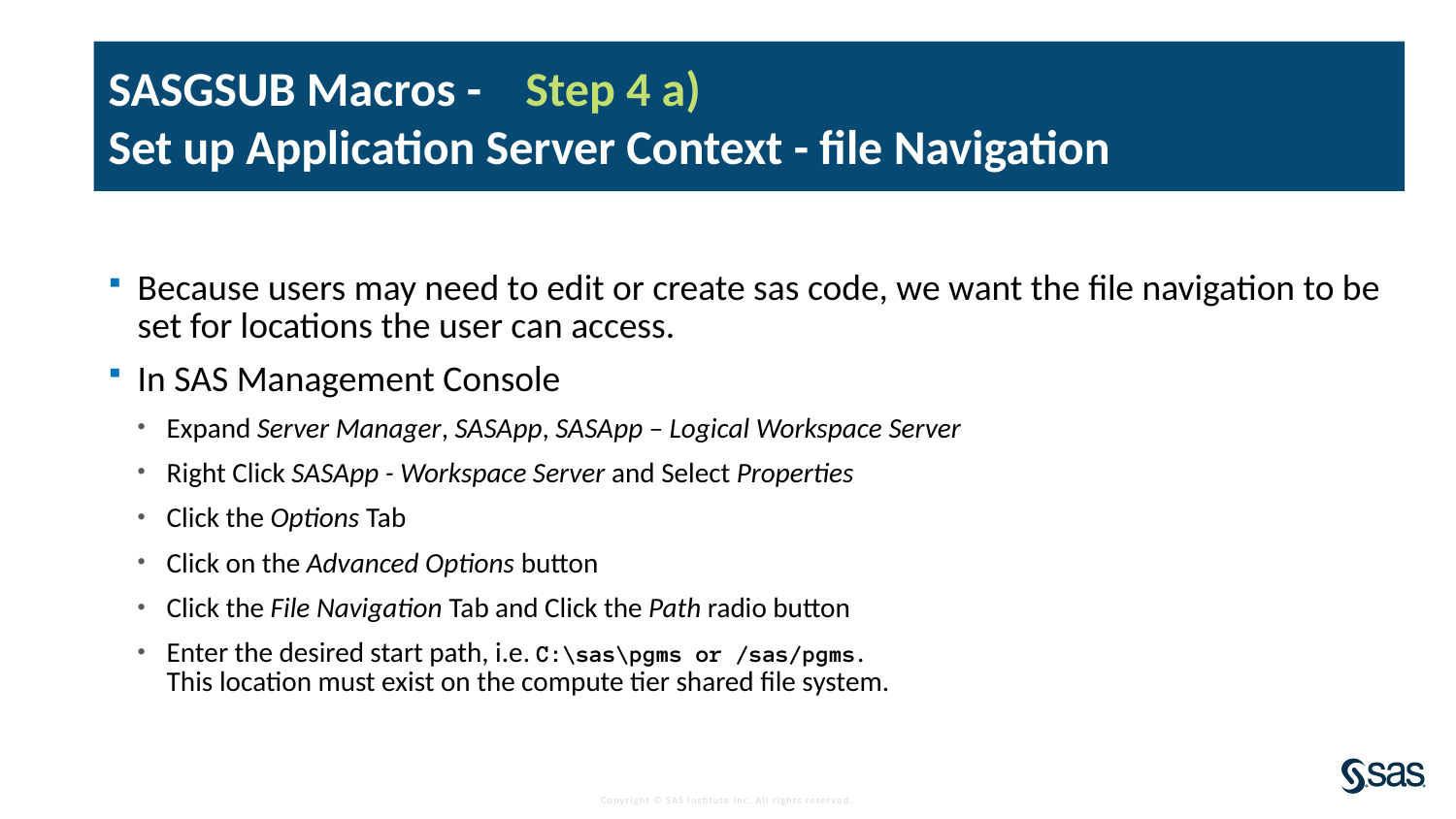

SASGSUB Macros -    Step 4 a)
Set up Application Server Context - file Navigation
Because users may need to edit or create sas code, we want the file navigation to be set for locations the user can access.
In SAS Management Console
Expand Server Manager, SASApp, SASApp – Logical Workspace Server
Right Click SASApp - Workspace Server and Select Properties
Click the Options Tab
Click on the Advanced Options button
Click the File Navigation Tab and Click the Path radio button
Enter the desired start path, i.e. C:\sas\pgms or /sas/pgms.
This location must exist on the compute tier shared file system.